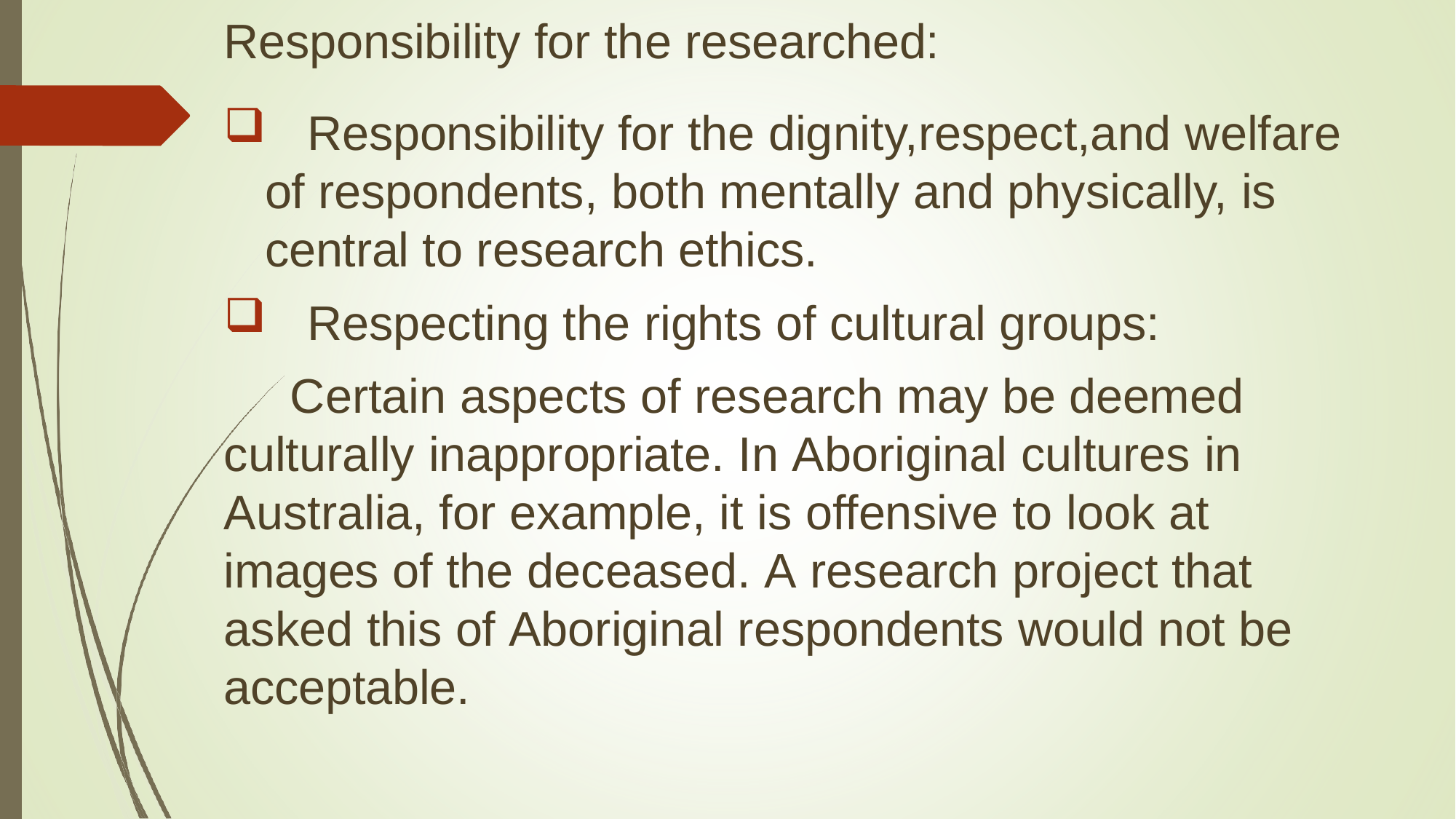

Responsibility for the researched:
	Responsibility for the dignity,respect,and welfare of respondents, both mentally and physically, is central to research ethics.
Respecting the rights of cultural groups:
Certain aspects of research may be deemed culturally inappropriate. In Aboriginal cultures in Australia, for example, it is offensive to look at images of the deceased. A research project that asked this of Aboriginal respondents would not be acceptable.